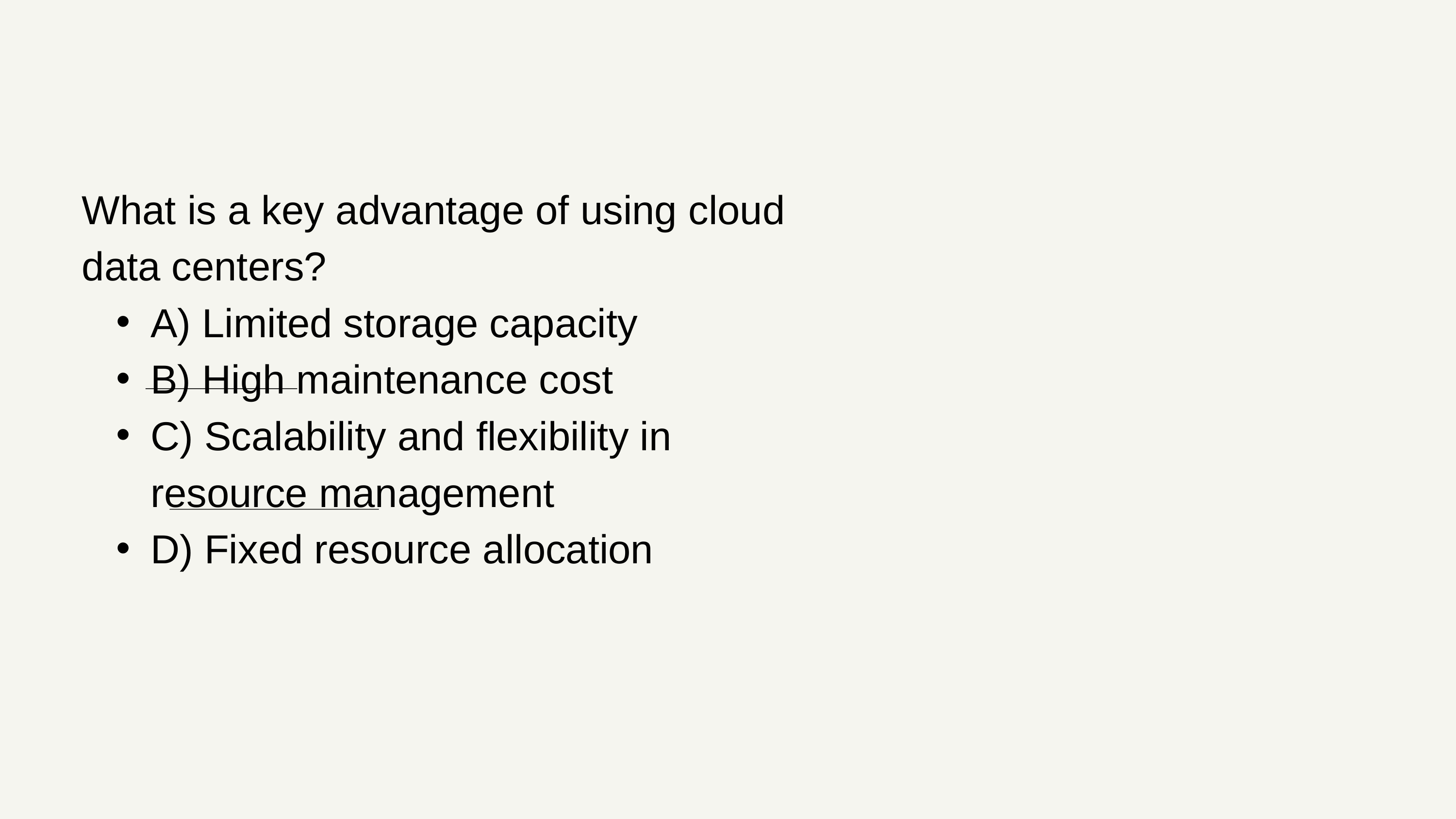

What is a key advantage of using cloud data centers?
A) Limited storage capacity
B) High maintenance cost
C) Scalability and flexibility in resource management
D) Fixed resource allocation